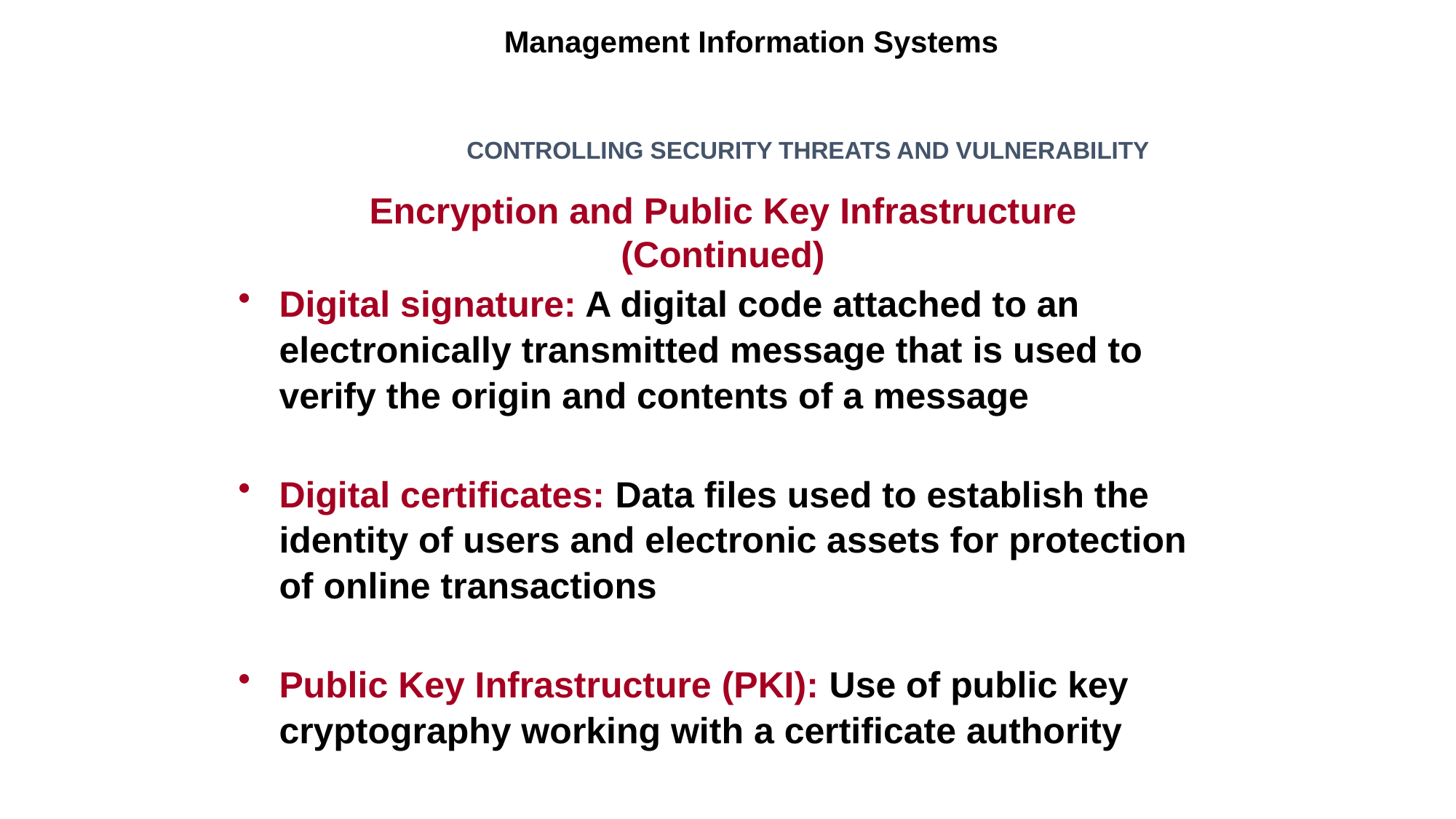

Management Information Systems

CONTROLLING SECURITY THREATS AND VULNERABILITY
Encryption and Public Key Infrastructure (Continued)
Digital signature: A digital code attached to an electronically transmitted message that is used to verify the origin and contents of a message

Digital certificates: Data files used to establish the identity of users and electronic assets for protection of online transactions

Public Key Infrastructure (PKI): Use of public key cryptography working with a certificate authority